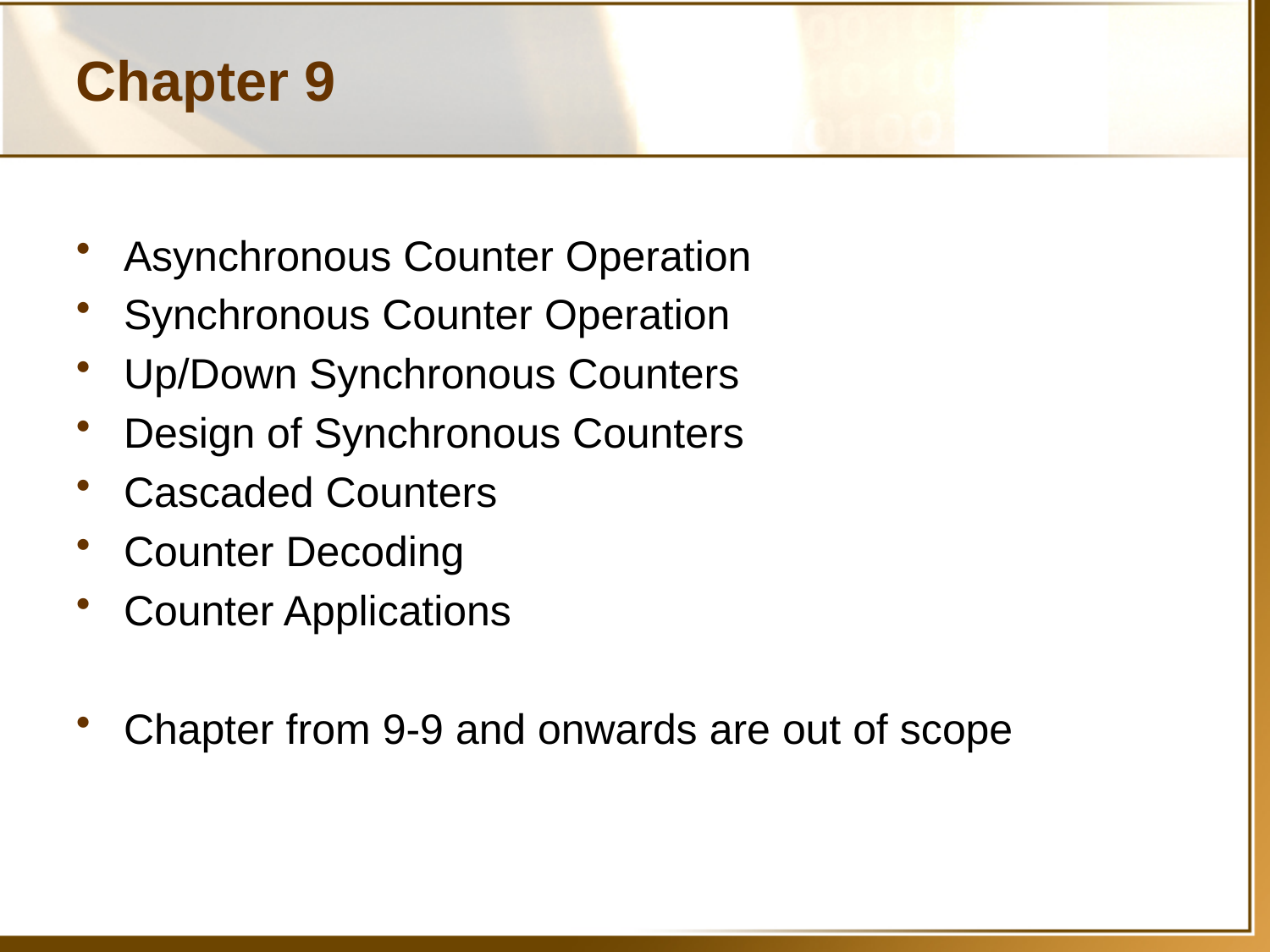

# Chapter 9
Asynchronous Counter Operation
Synchronous Counter Operation
Up/Down Synchronous Counters
Design of Synchronous Counters
Cascaded Counters
Counter Decoding
Counter Applications

Chapter from 9-9 and onwards are out of scope